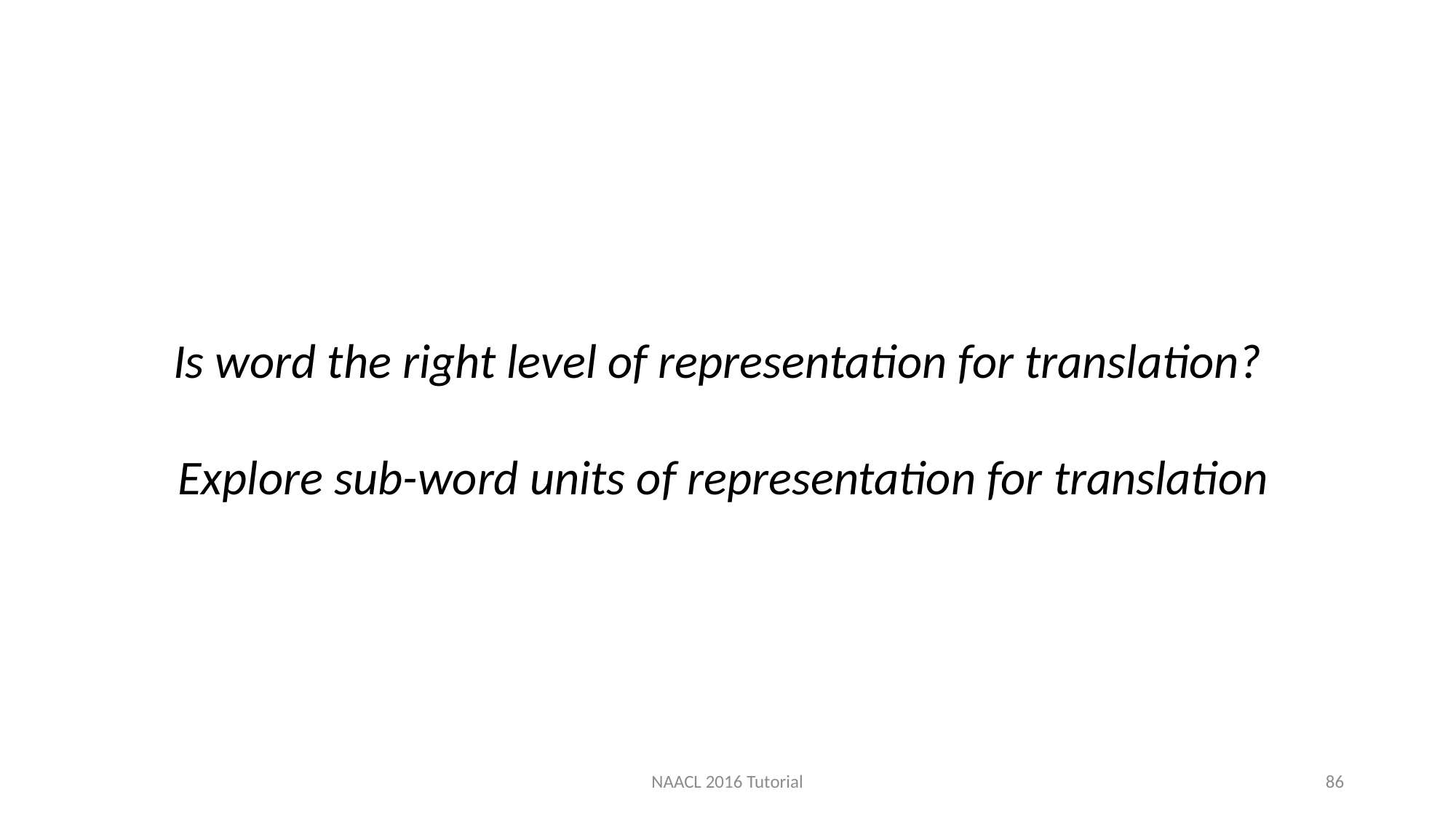

Is word the right level of representation for translation?

Explore sub-word units of representation for translation

NAACL 2016 Tutorial
86